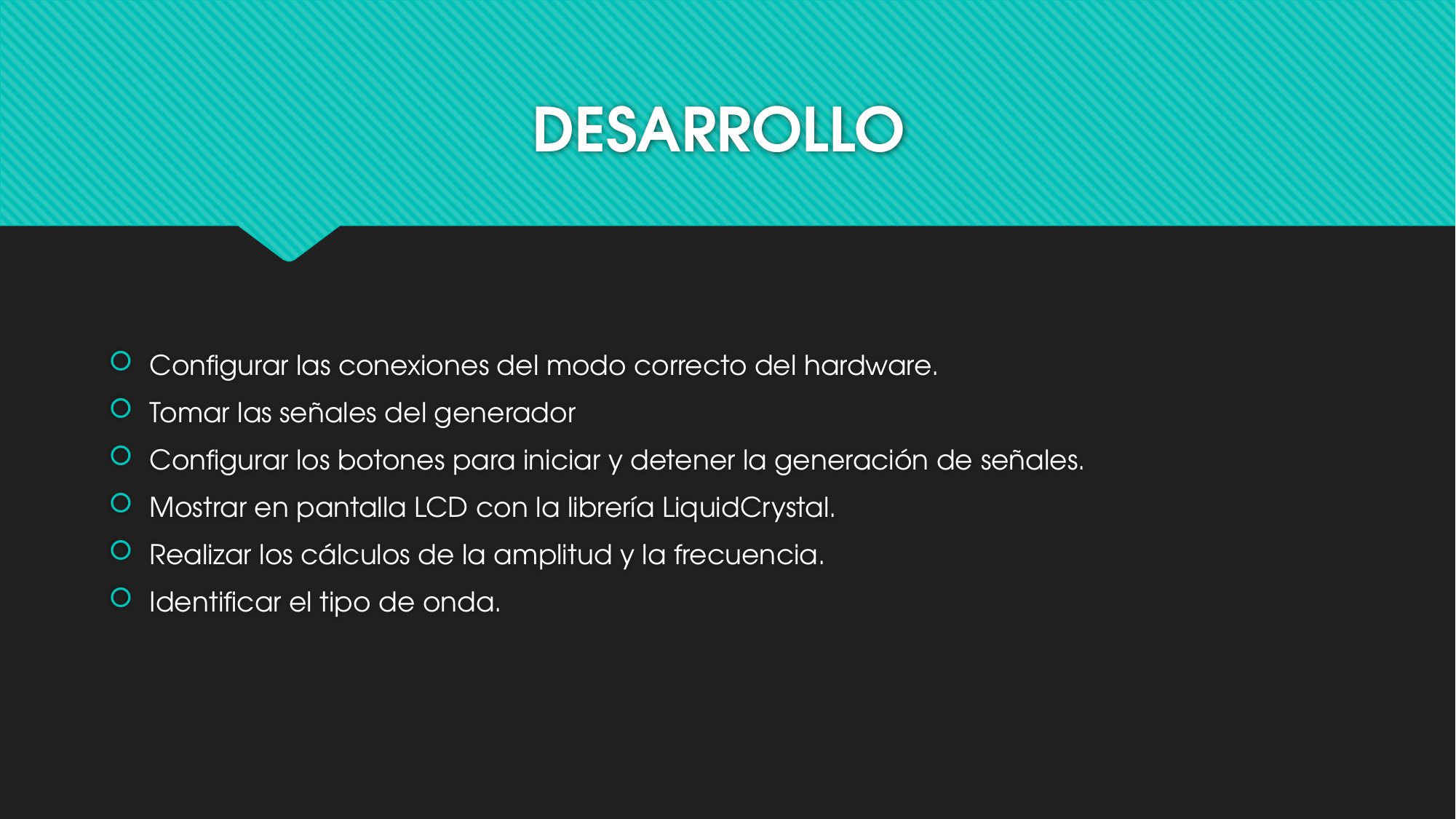

# DESARROLLO
Configurar las conexiones del modo correcto del hardware.
Tomar las señales del generador
Configurar los botones para iniciar y detener la generación de señales.
Mostrar en pantalla LCD con la librería LiquidCrystal.
Realizar los cálculos de la amplitud y la frecuencia.
Identificar el tipo de onda.